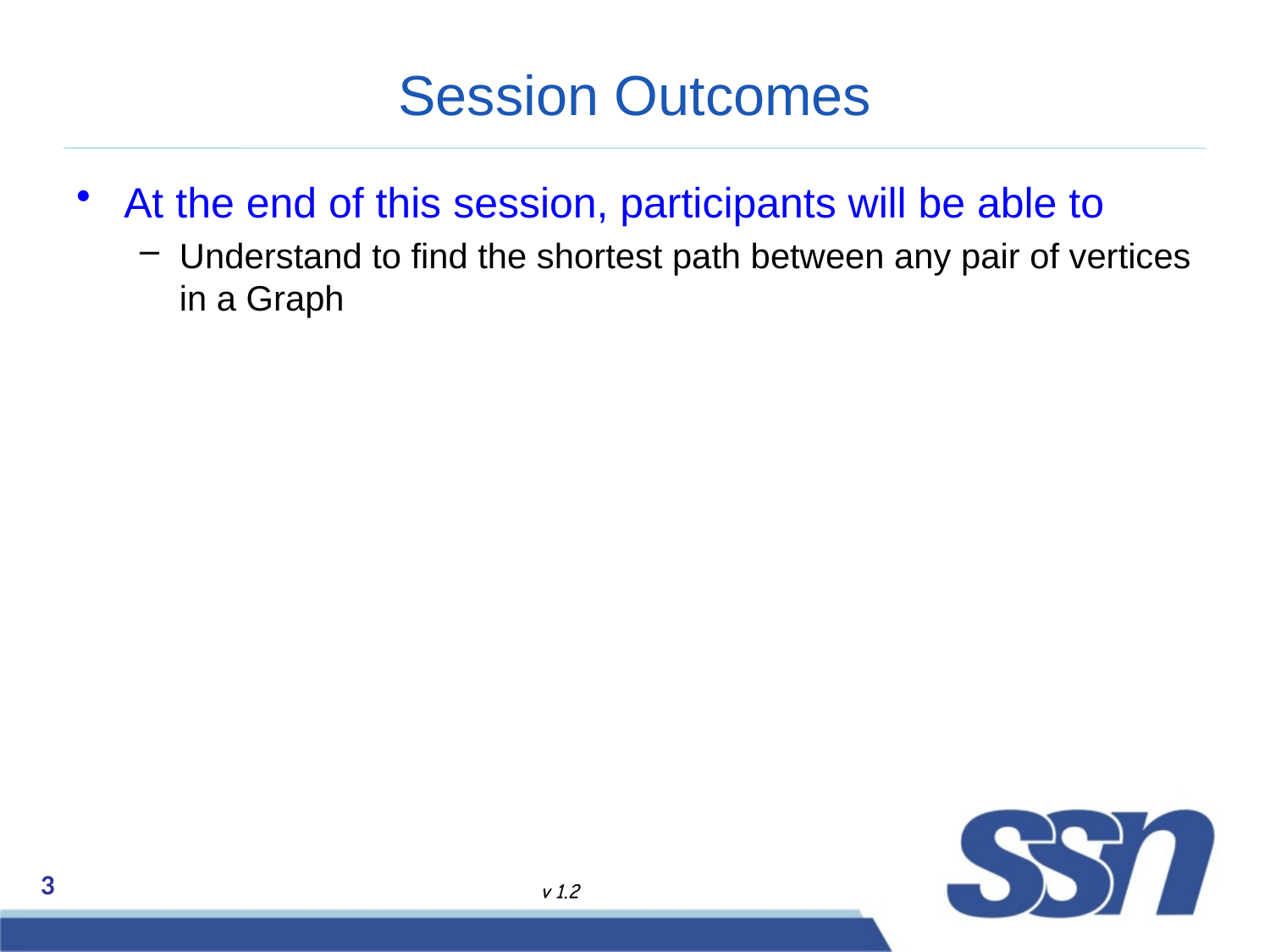

# Session Outcomes
At the end of this session, participants will be able to
Understand to find the shortest path between any pair of vertices in a Graph